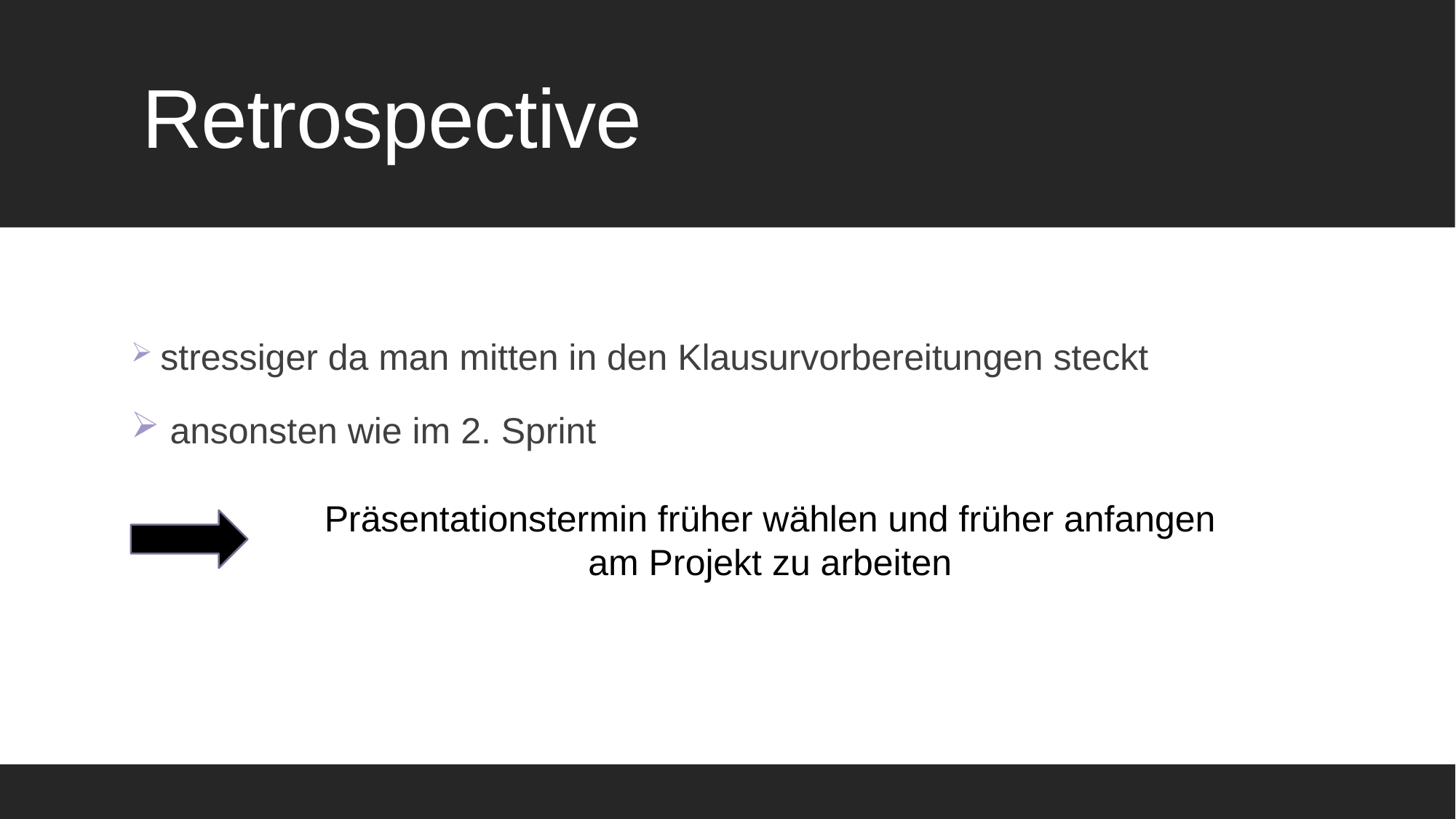

# Retrospective
 stressiger da man mitten in den Klausurvorbereitungen steckt
 ansonsten wie im 2. Sprint
Präsentationstermin früher wählen und früher anfangen am Projekt zu arbeiten